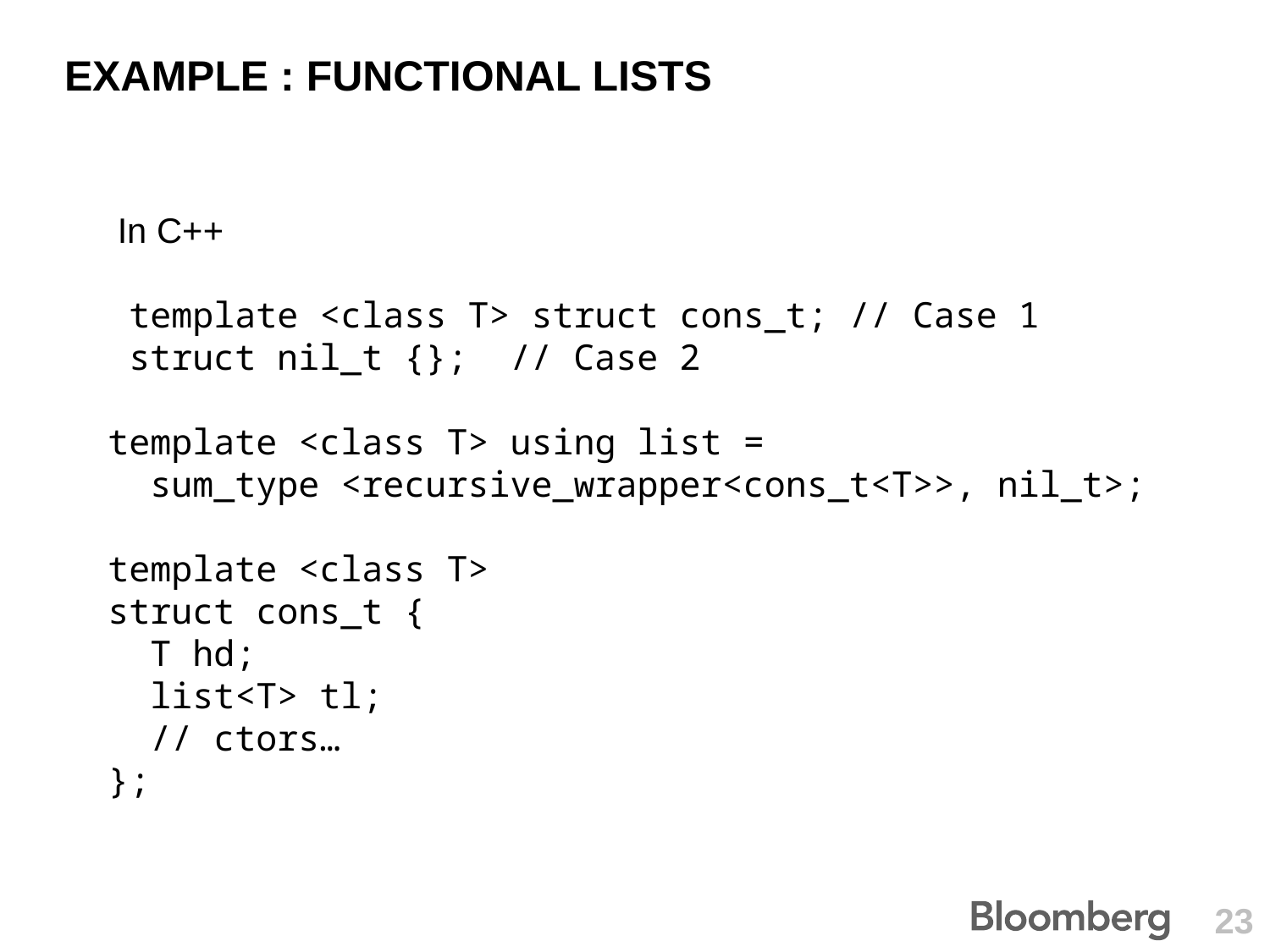

# Example : functional lists
 In C++
 template <class T> struct cons_t; // Case 1
 struct nil_t {};  // Case 2

template <class T> using list =
  sum_type <recursive_wrapper<cons_t<T>>, nil_t>;
template <class T>
struct cons_t {
  T hd;
  list<T> tl;
  // ctors…
};

23